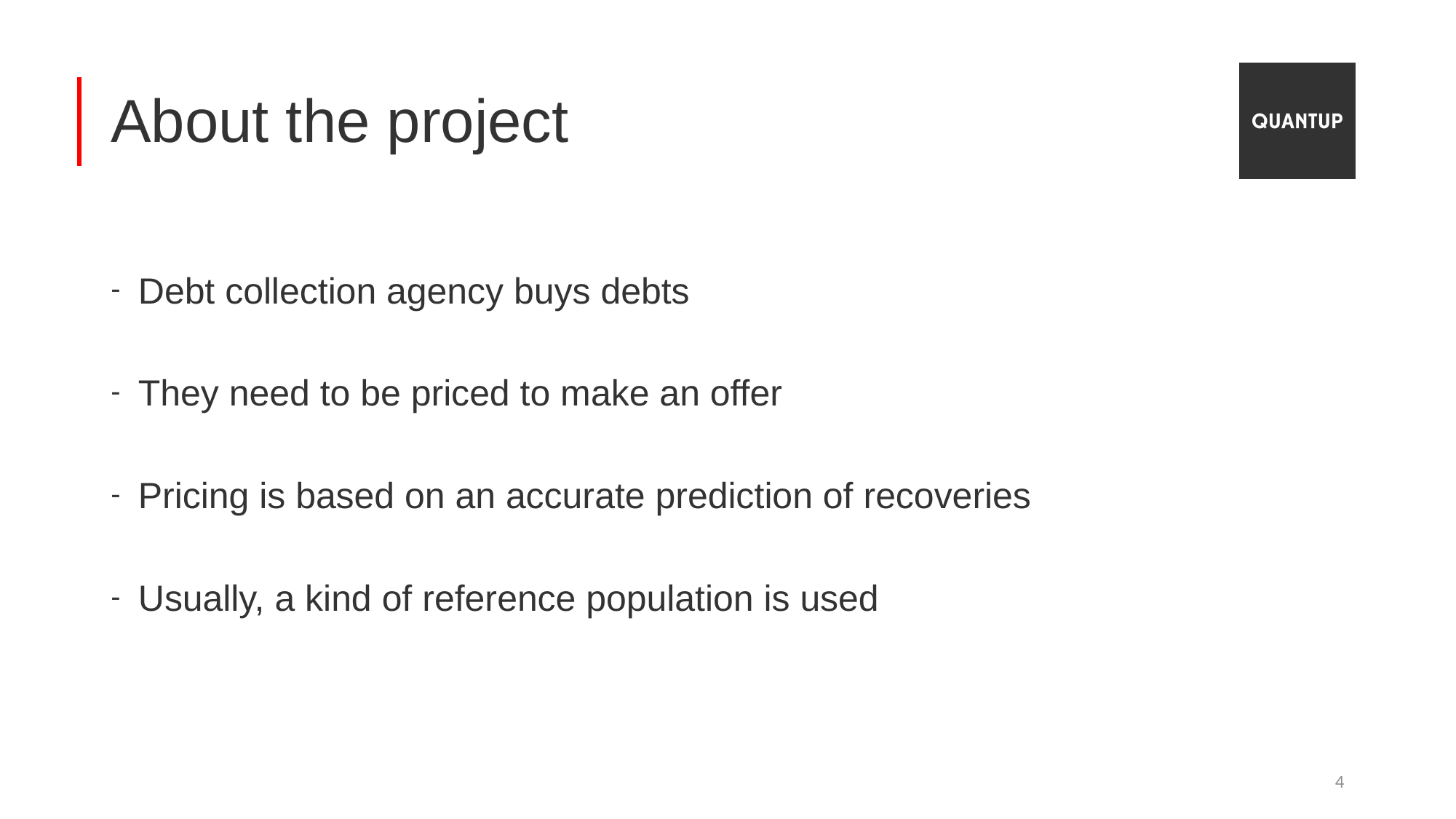

# About the project
Debt collection agency buys debts
They need to be priced to make an offer
Pricing is based on an accurate prediction of recoveries
Usually, a kind of reference population is used
4